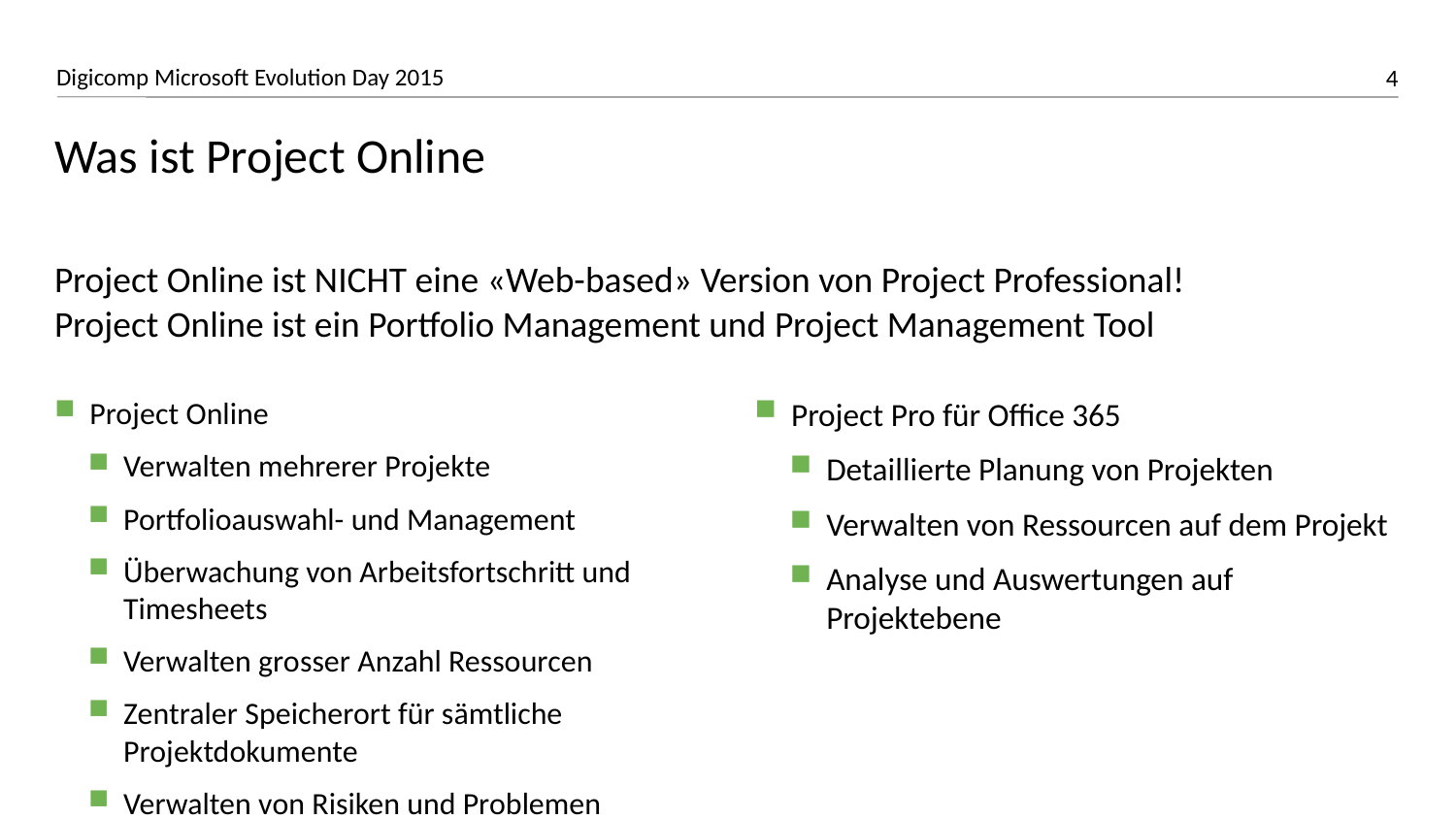

# Was ist Project Online
Project Online ist NICHT eine «Web-based» Version von Project Professional!
Project Online ist ein Portfolio Management und Project Management Tool
Project Online
Verwalten mehrerer Projekte
Portfolioauswahl- und Management
Überwachung von Arbeitsfortschritt und Timesheets
Verwalten grosser Anzahl Ressourcen
Zentraler Speicherort für sämtliche Projektdokumente
Verwalten von Risiken und Problemen
Project Pro für Office 365
Detaillierte Planung von Projekten
Verwalten von Ressourcen auf dem Projekt
Analyse und Auswertungen auf Projektebene